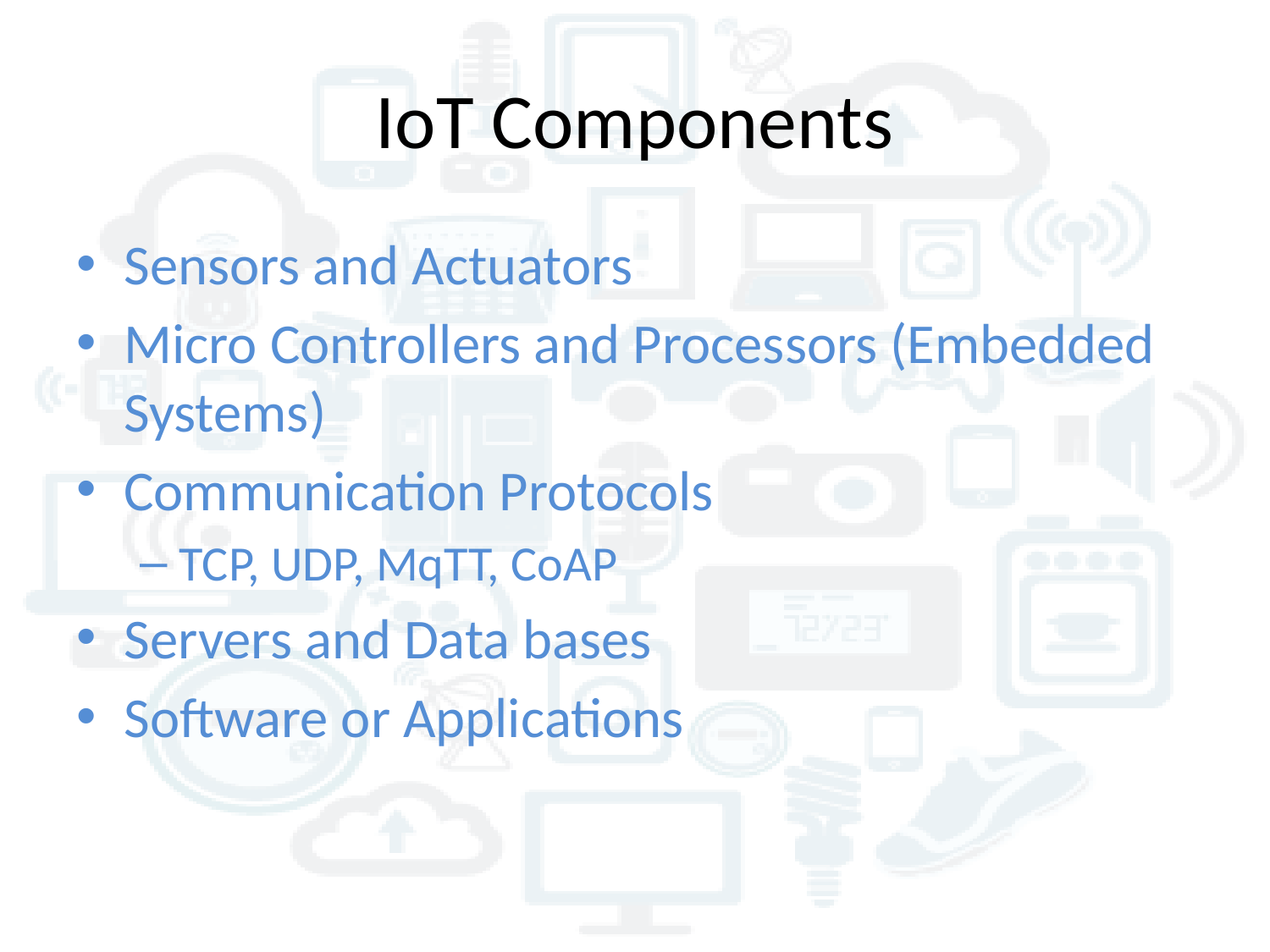

# IoT Components
Sensors and Actuators
Micro Controllers and Processors (Embedded Systems)
Communication Protocols
TCP, UDP, MqTT, CoAP
Servers and Data bases
Software or Applications